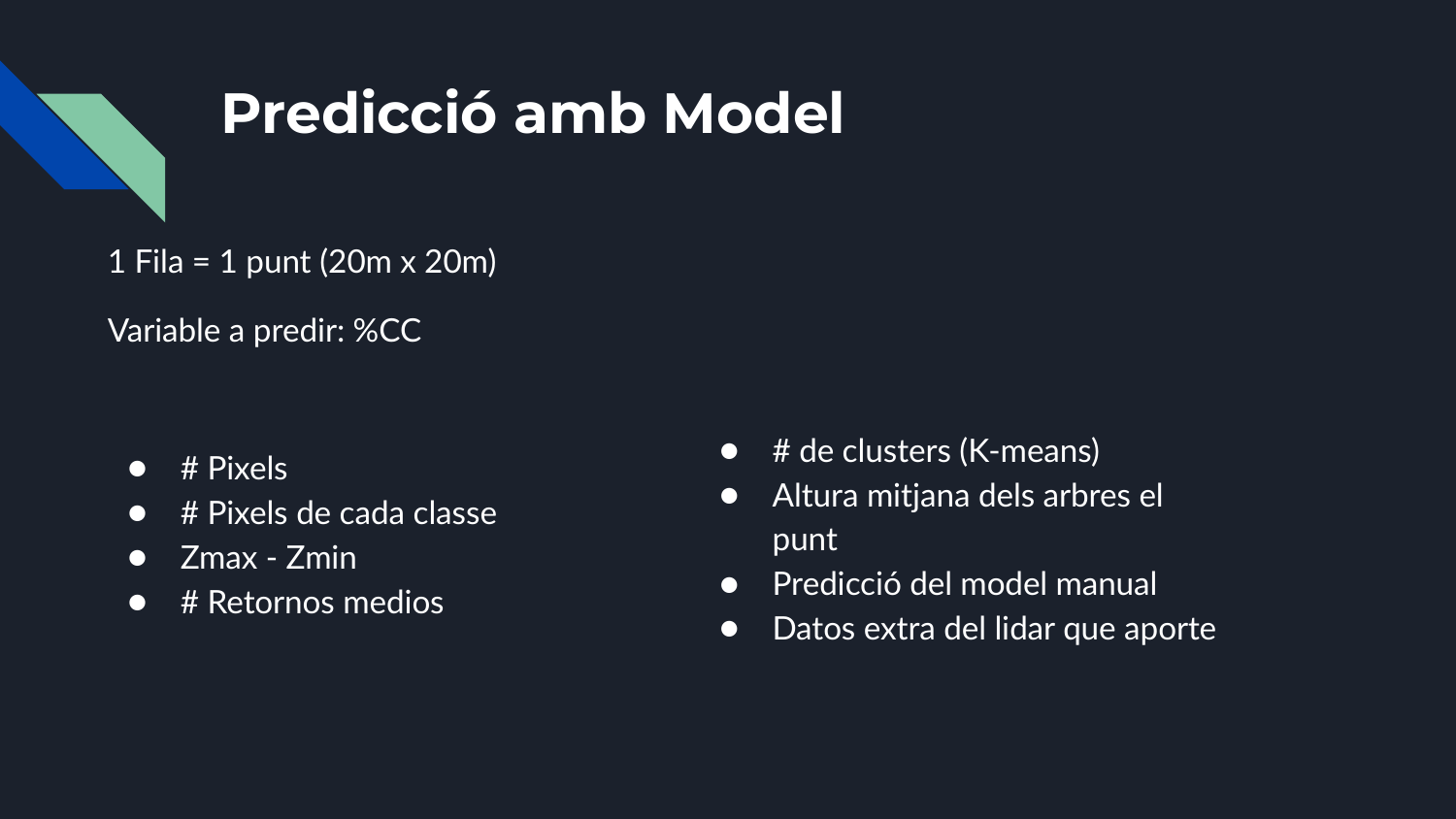

# Predicció amb Model
1 Fila = 1 punt (20m x 20m)
Variable a predir: %CC

# Pixels
# Pixels de cada classe
Zmax - Zmin
# Retornos medios

# de clusters (K-means)
Altura mitjana dels arbres el punt
Predicció del model manual
Datos extra del lidar que aporte